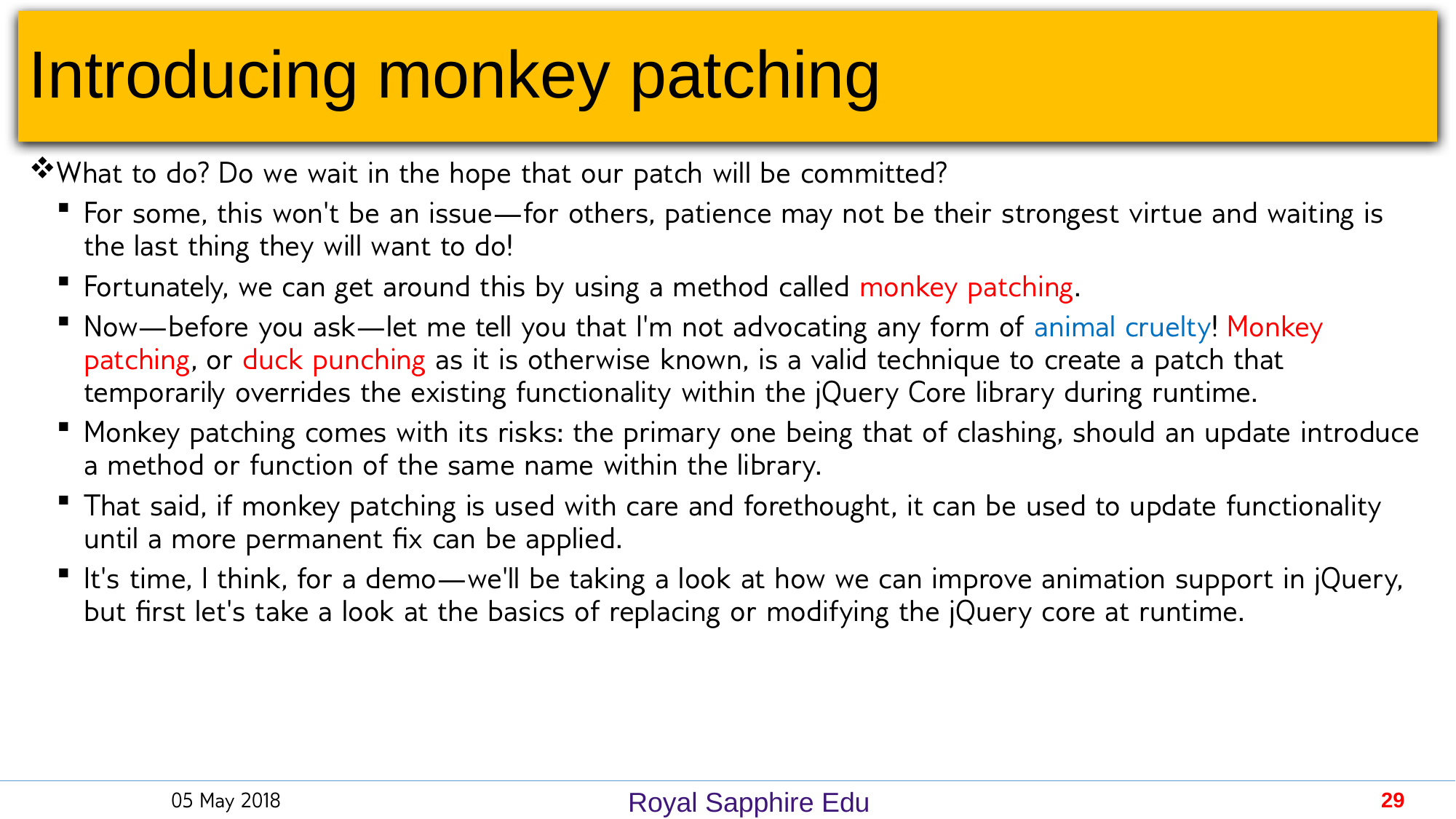

# Introducing monkey patching
What to do? Do we wait in the hope that our patch will be committed?
For some, this won't be an issue—for others, patience may not be their strongest virtue and waiting is the last thing they will want to do!
Fortunately, we can get around this by using a method called monkey patching.
Now—before you ask—let me tell you that I'm not advocating any form of animal cruelty! Monkey patching, or duck punching as it is otherwise known, is a valid technique to create a patch that temporarily overrides the existing functionality within the jQuery Core library during runtime.
Monkey patching comes with its risks: the primary one being that of clashing, should an update introduce a method or function of the same name within the library.
That said, if monkey patching is used with care and forethought, it can be used to update functionality until a more permanent fix can be applied.
It's time, I think, for a demo—we'll be taking a look at how we can improve animation support in jQuery, but first let's take a look at the basics of replacing or modifying the jQuery core at runtime.
05 May 2018
29